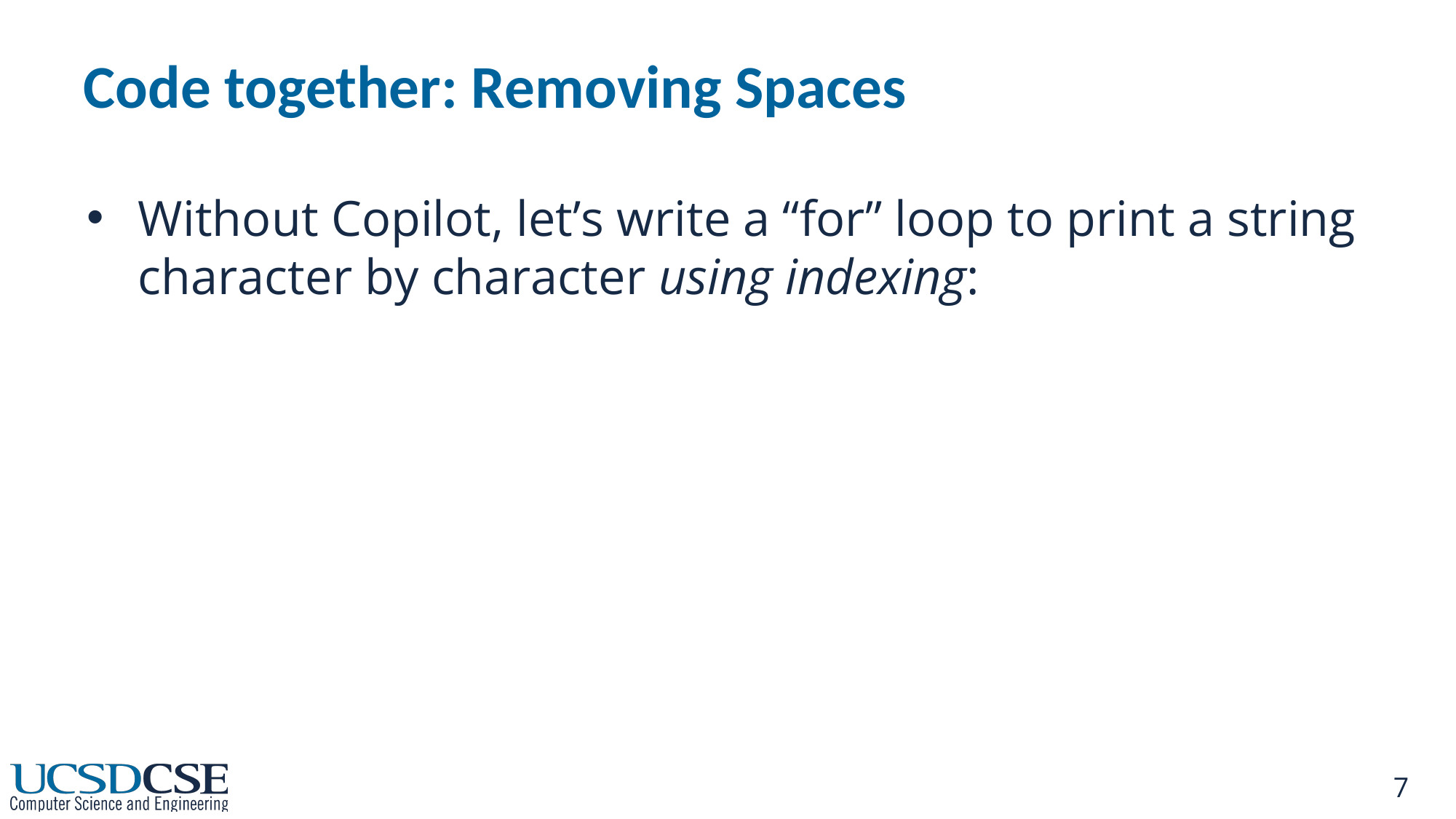

# Code together: Removing Spaces
Without Copilot, let’s write a “for” loop to print a string character by character using indexing: